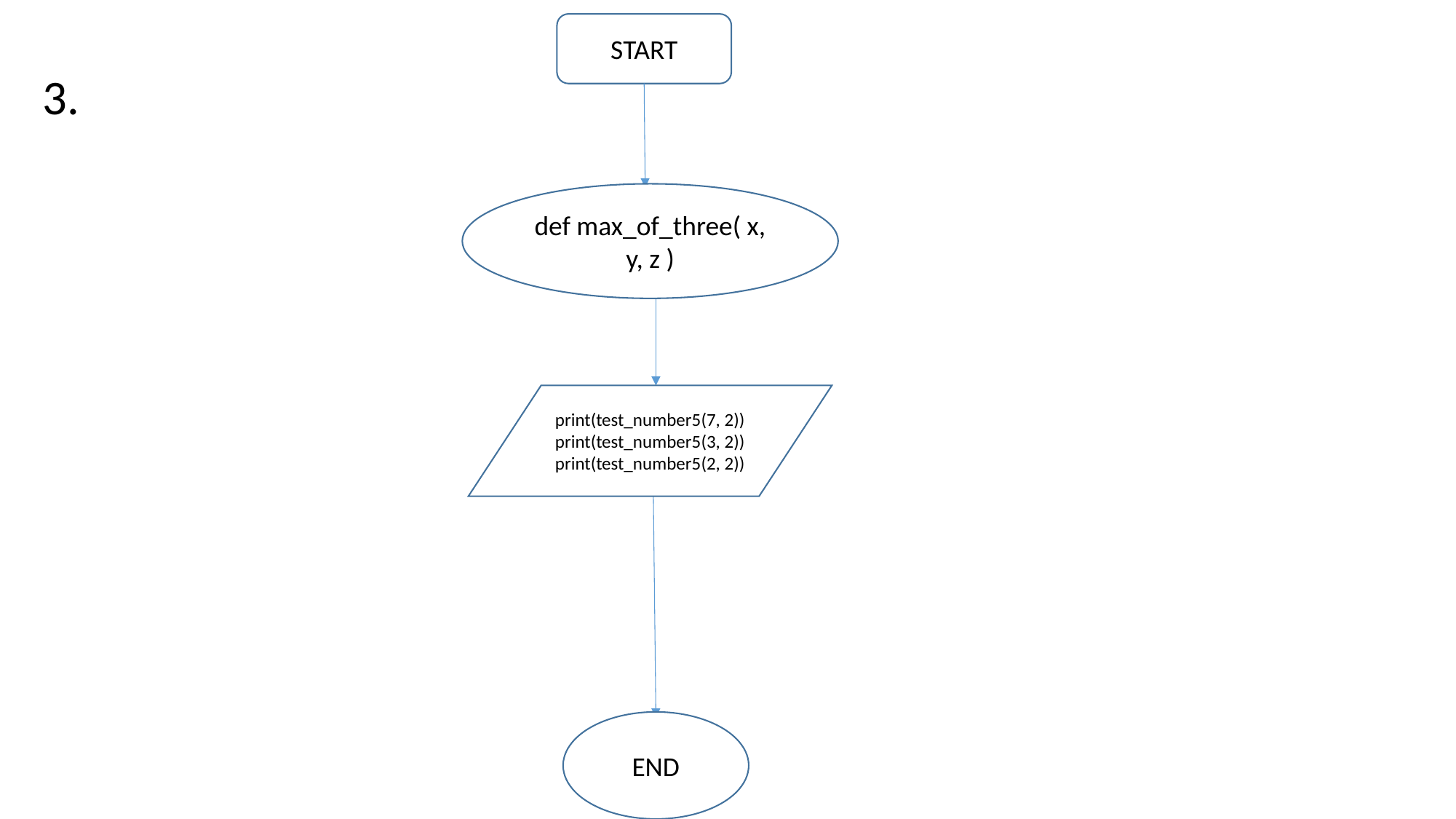

START
3.
def max_of_three( x, y, z )
print(test_number5(7, 2))
print(test_number5(3, 2))
print(test_number5(2, 2))
END